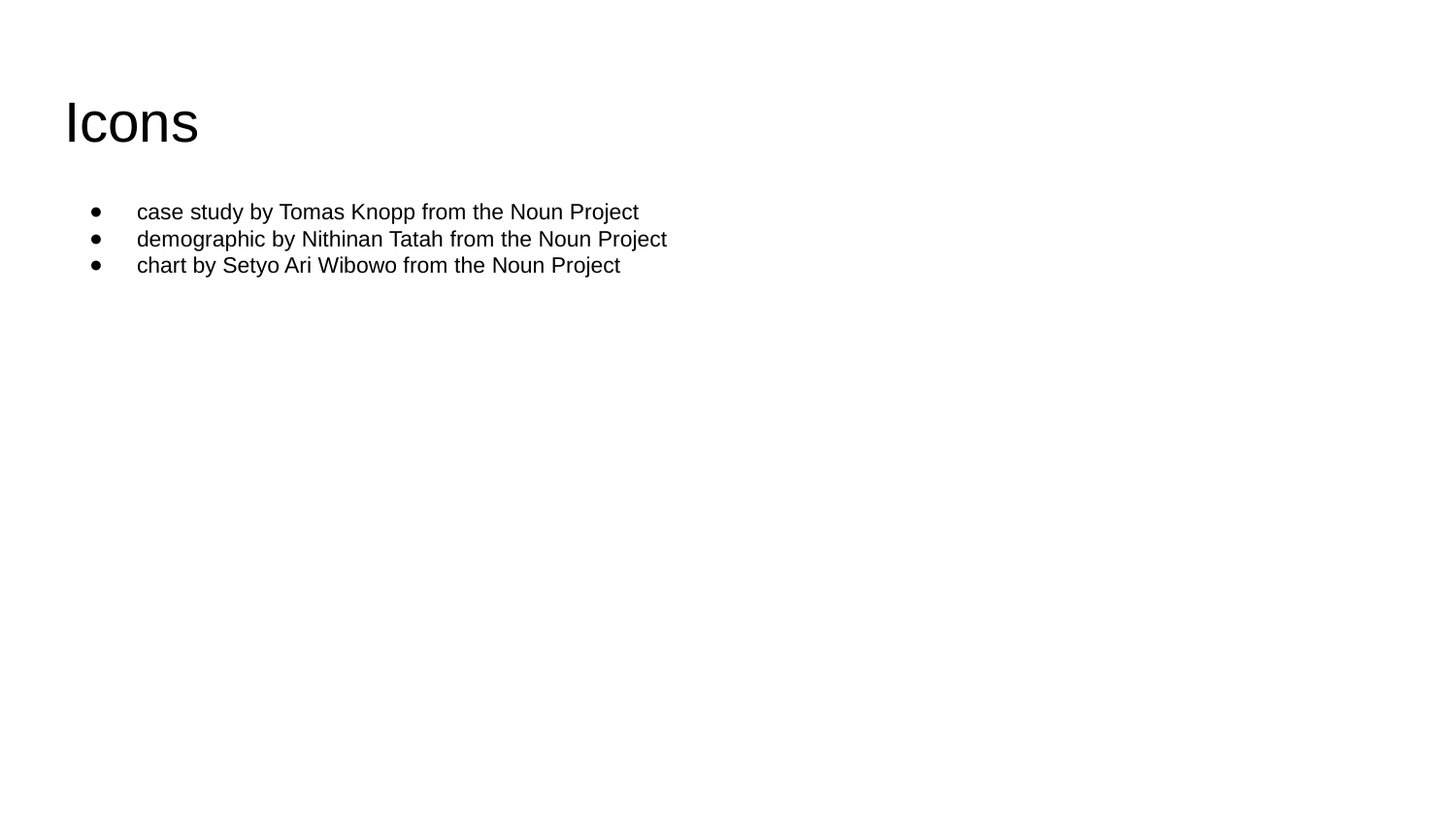

# Icons
case study by Tomas Knopp from the Noun Project
demographic by Nithinan Tatah from the Noun Project
chart by Setyo Ari Wibowo from the Noun Project